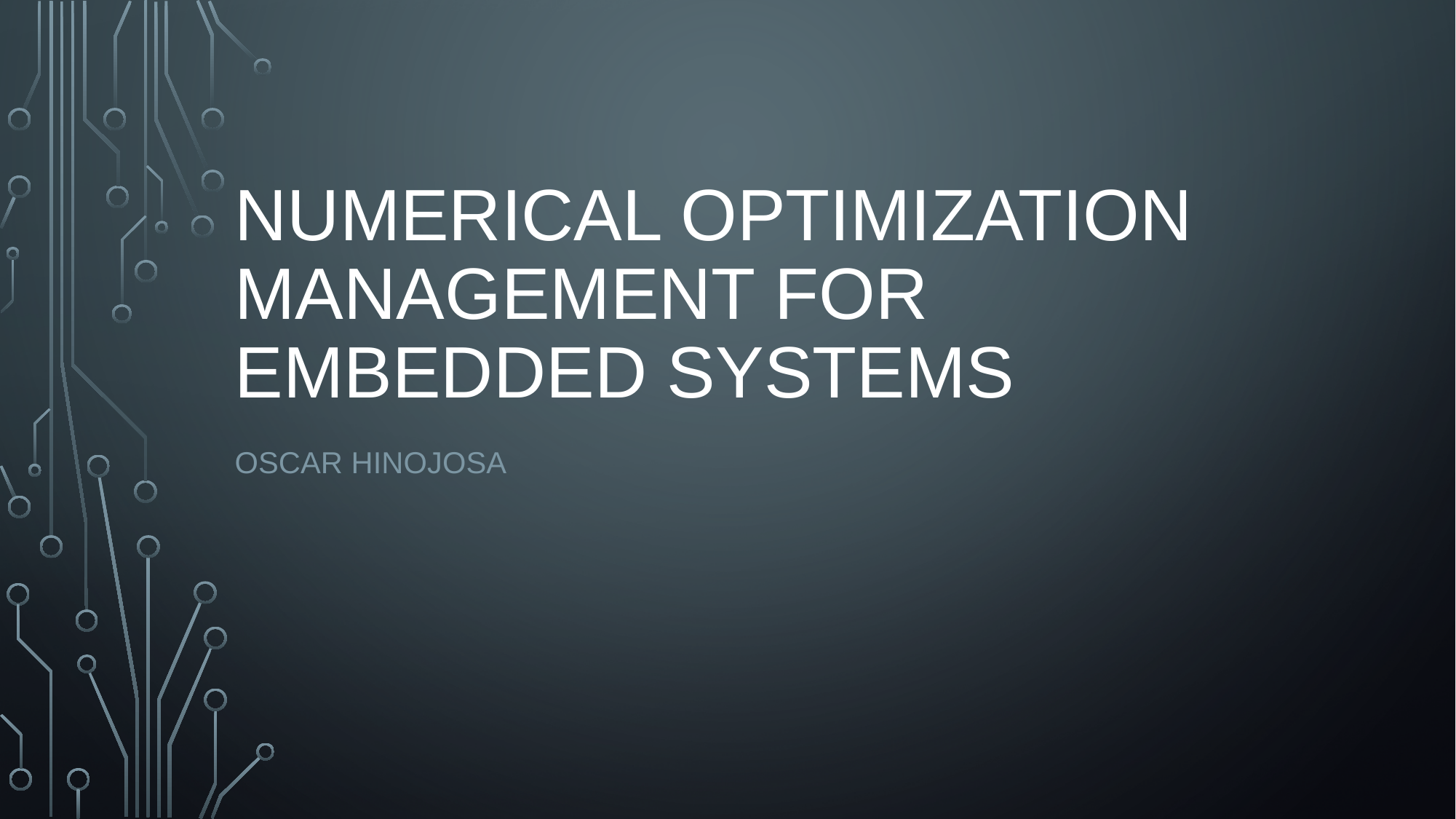

# Numerical optimization management for embedded systems
Oscar Hinojosa